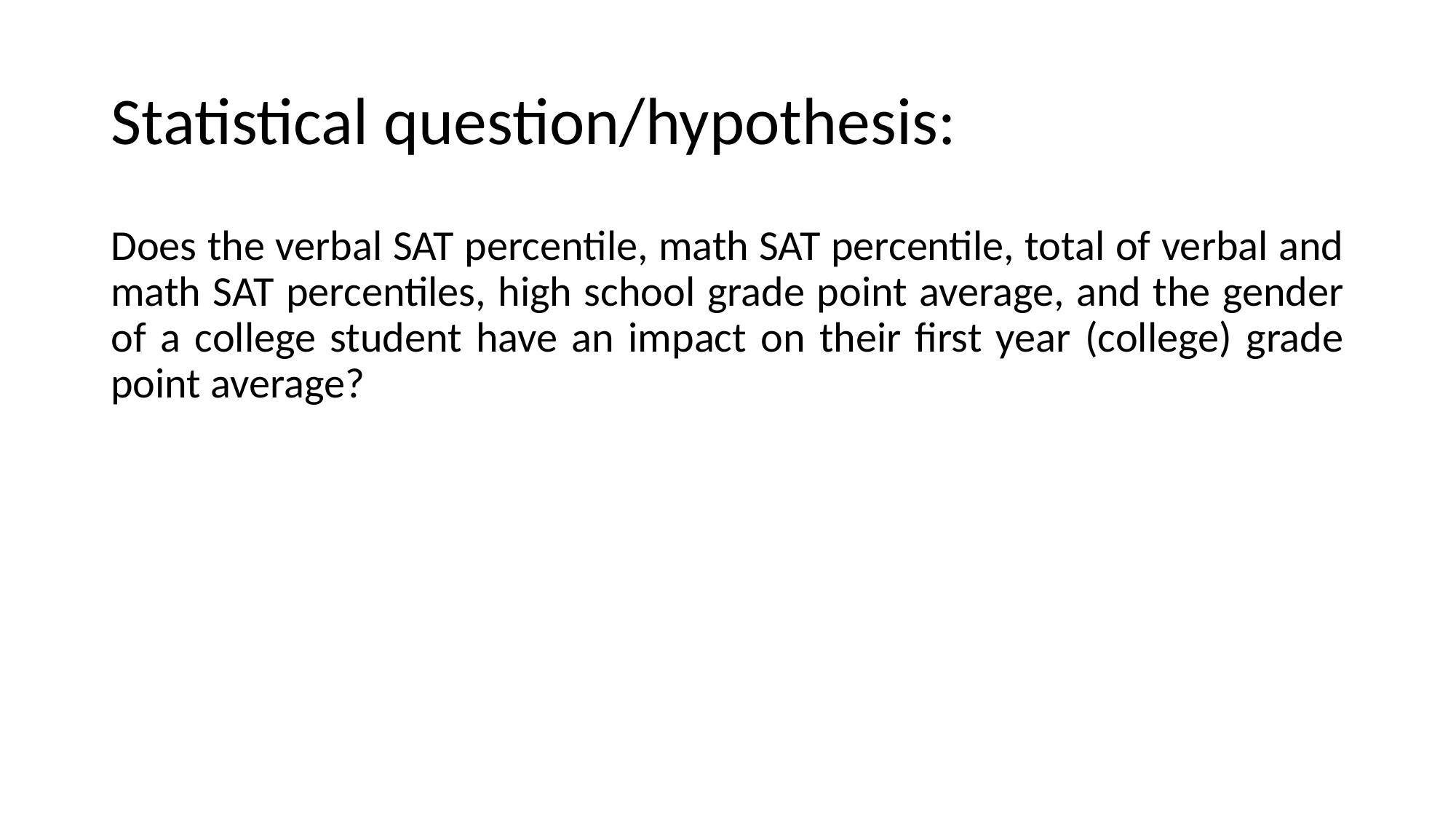

# Statistical question/hypothesis:
Does the verbal SAT percentile, math SAT percentile, total of verbal and math SAT percentiles, high school grade point average, and the gender of a college student have an impact on their first year (college) grade point average?